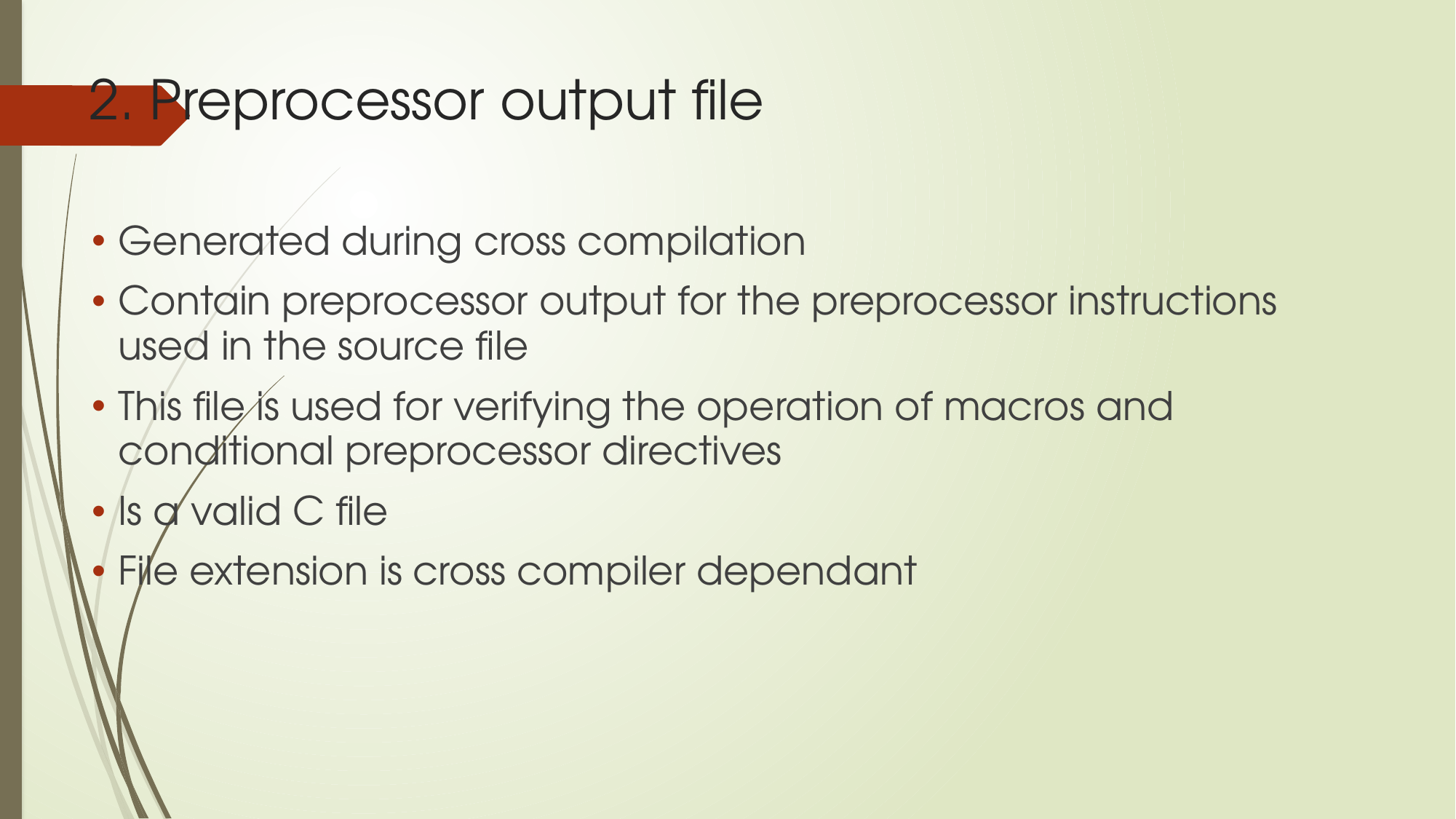

# 2. Preprocessor output file
Generated during cross compilation
Contain preprocessor output for the preprocessor instructions used in the source file
This file is used for verifying the operation of macros and conditional preprocessor directives
Is a valid C file
File extension is cross compiler dependant